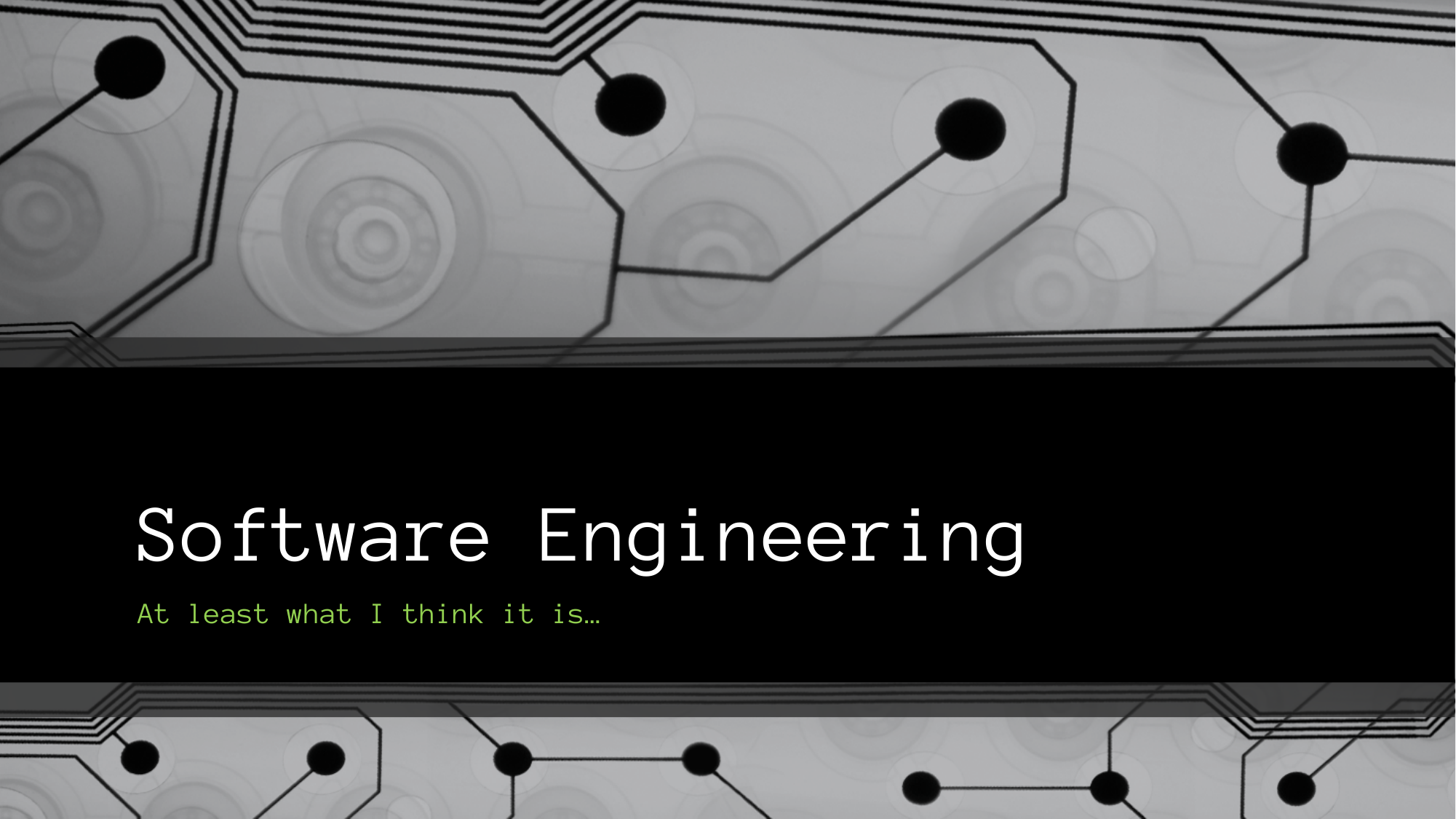

# Software Engineering
At least what I think it is…